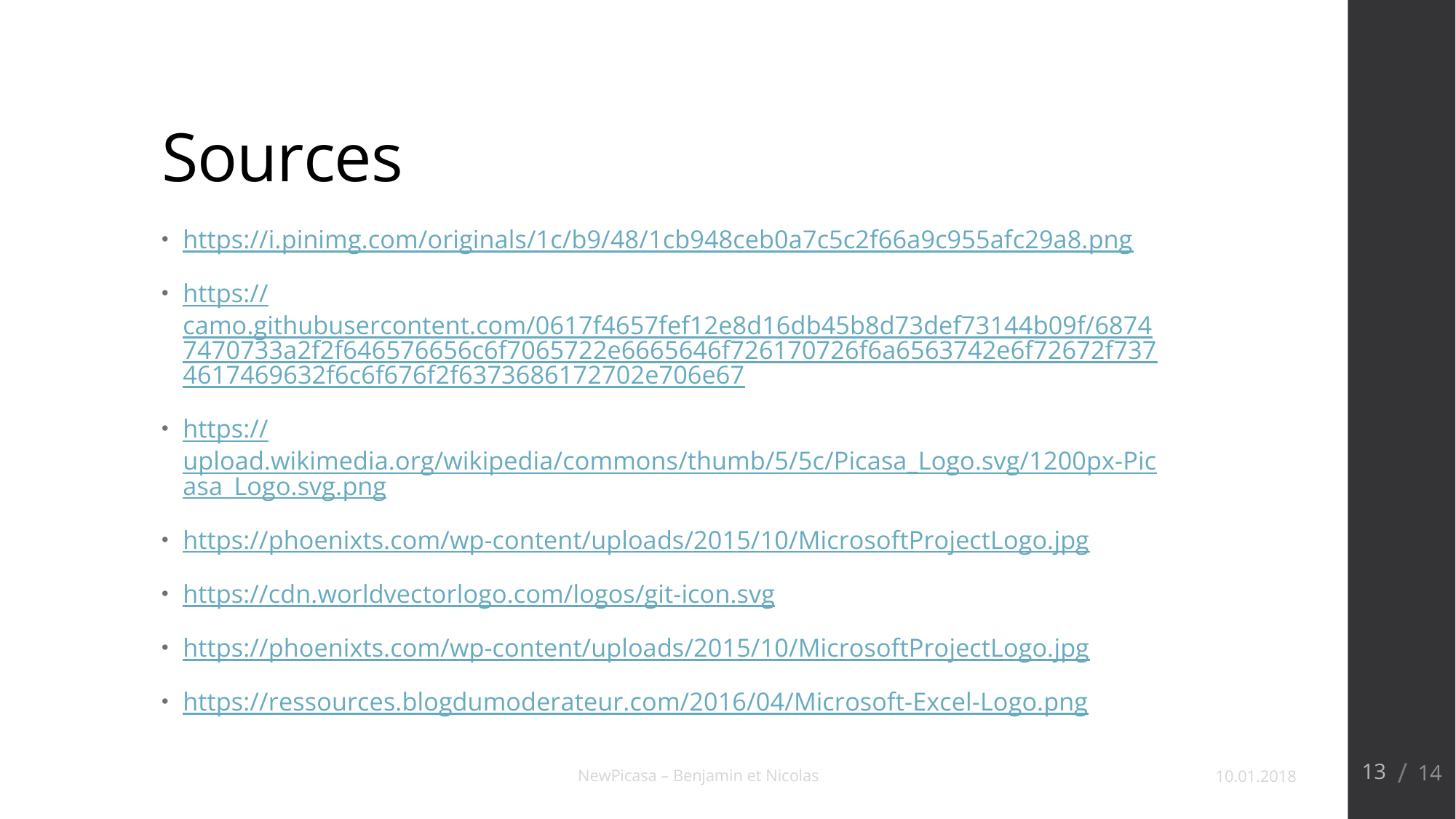

# Sources
https://i.pinimg.com/originals/1c/b9/48/1cb948ceb0a7c5c2f66a9c955afc29a8.png
https://camo.githubusercontent.com/0617f4657fef12e8d16db45b8d73def73144b09f/68747470733a2f2f646576656c6f7065722e6665646f726170726f6a6563742e6f72672f7374617469632f6c6f676f2f6373686172702e706e67
https://upload.wikimedia.org/wikipedia/commons/thumb/5/5c/Picasa_Logo.svg/1200px-Picasa_Logo.svg.png
https://phoenixts.com/wp-content/uploads/2015/10/MicrosoftProjectLogo.jpg
https://cdn.worldvectorlogo.com/logos/git-icon.svg
https://phoenixts.com/wp-content/uploads/2015/10/MicrosoftProjectLogo.jpg
https://ressources.blogdumoderateur.com/2016/04/Microsoft-Excel-Logo.png

13
NewPicasa – Benjamin et Nicolas
10.01.2018